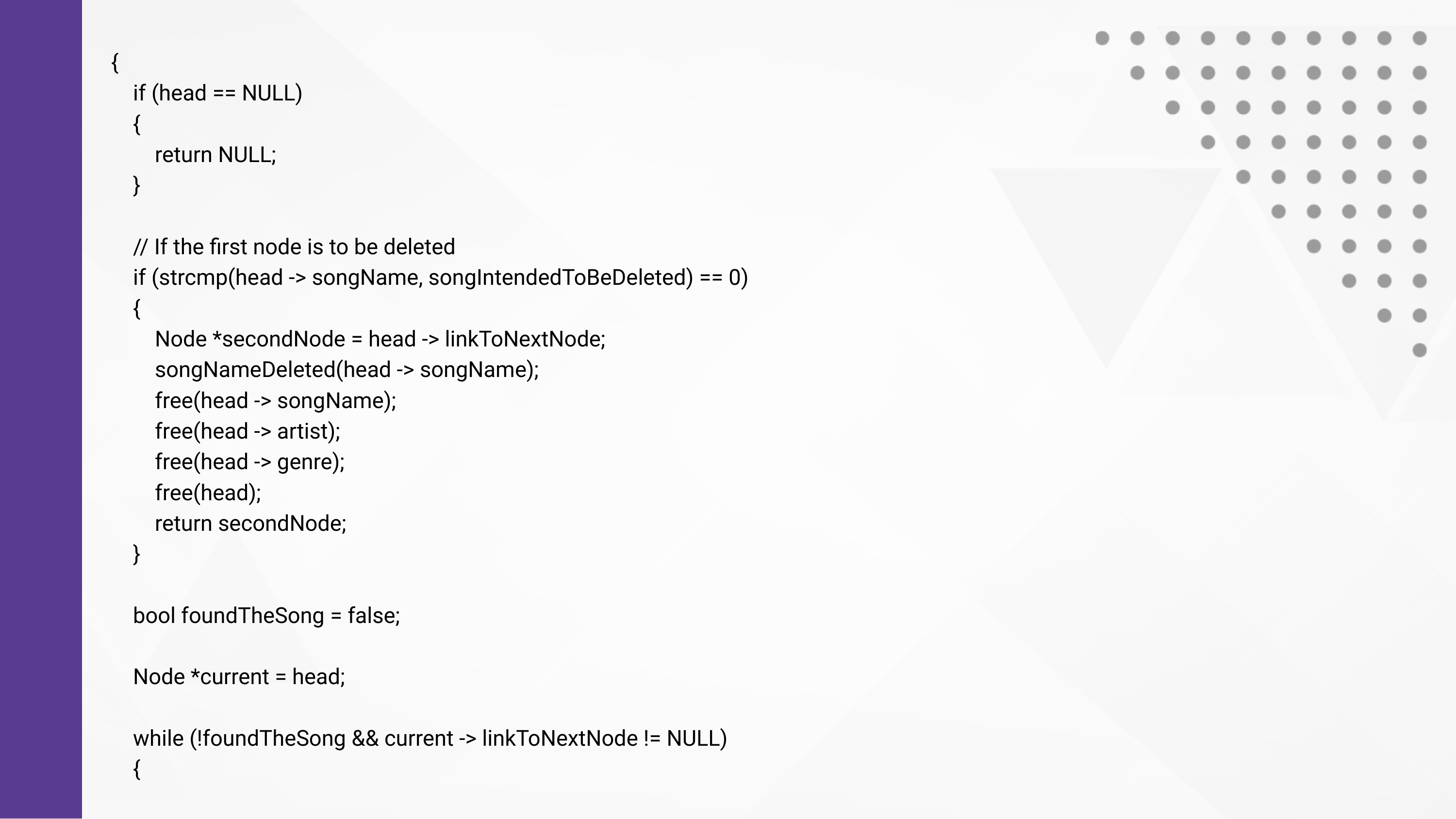

{
    if (head == NULL)
    {
        return NULL;
    }

    // If the first node is to be deleted
    if (strcmp(head -> songName, songIntendedToBeDeleted) == 0)
    {
        Node *secondNode = head -> linkToNextNode;
        songNameDeleted(head -> songName);
        free(head -> songName);
        free(head -> artist);
        free(head -> genre);
        free(head);
        return secondNode;
    }

    bool foundTheSong = false;

    Node *current = head;

    while (!foundTheSong && current -> linkToNextNode != NULL)
    {